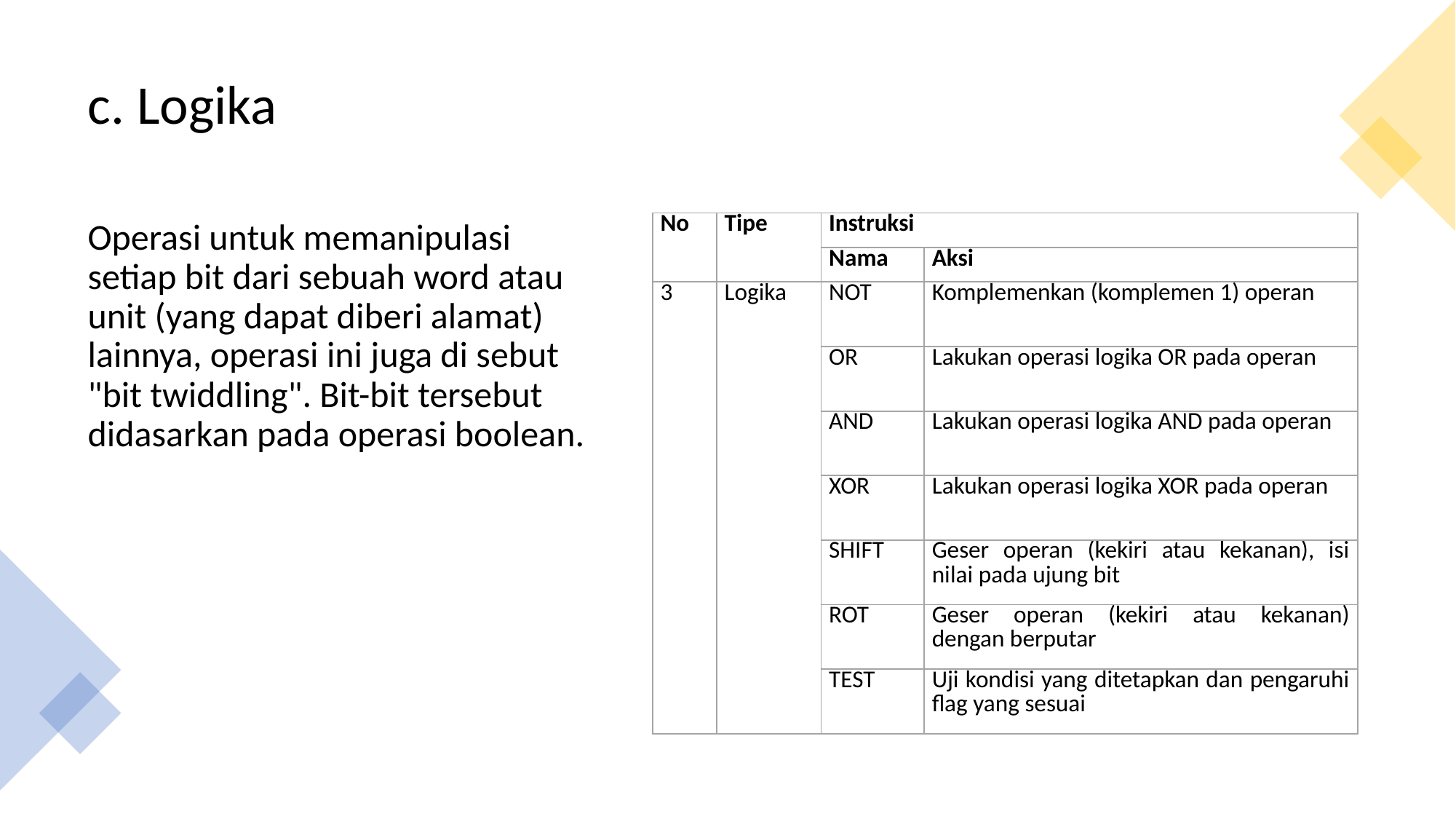

# c. Logika
Operasi untuk memanipulasi setiap bit dari sebuah word atau unit (yang dapat diberi alamat) lainnya, operasi ini juga di sebut "bit twiddling". Bit-bit tersebut didasarkan pada operasi boolean.

| No | Tipe | Instruksi |  |
| --- | --- | --- | --- |
|  |  | Nama | Aksi |
| 3 | Logika | NOT | Komplemenkan (komplemen 1) operan |
|  |  | OR | Lakukan operasi logika OR pada operan |
|  |  | AND | Lakukan operasi logika AND pada operan |
|  |  | XOR | Lakukan operasi logika XOR pada operan |
|  |  | SHIFT | Geser operan (kekiri atau kekanan), isi nilai pada ujung bit |
|  |  | ROT | Geser operan (kekiri atau kekanan) dengan berputar |
|  |  | TEST | Uji kondisi yang ditetapkan dan pengaruhi flag yang sesuai |